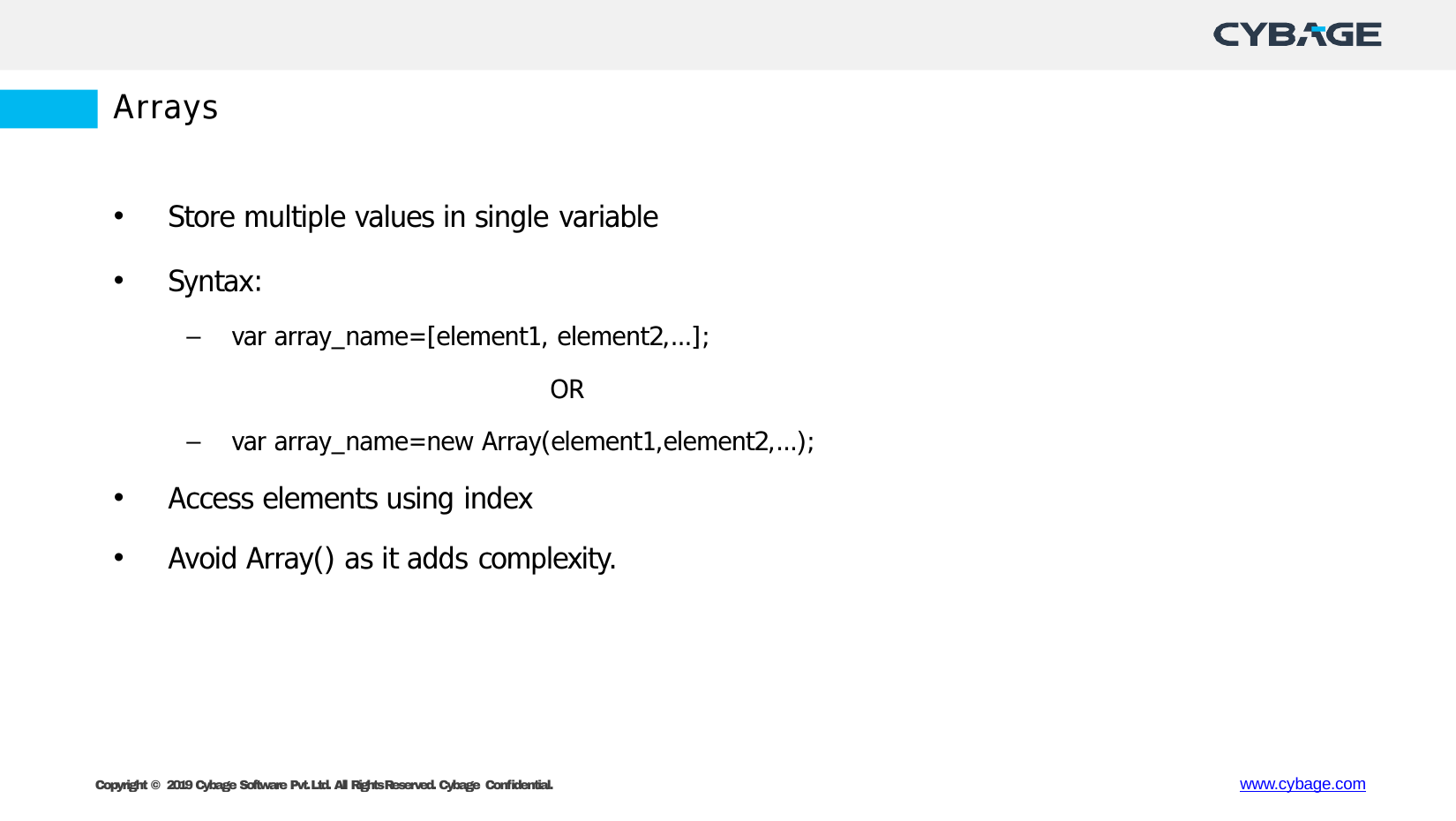

# Arrays
Store multiple values in single variable
Syntax:
var array_name=[element1, element2,…];
OR
var array_name=new Array(element1,element2,…);
Access elements using index
Avoid Array() as it adds complexity.
www.cybage.com
Copyright © 2019 Cybage Software Pvt. Ltd. All Rights Reserved. Cybage Confidential.